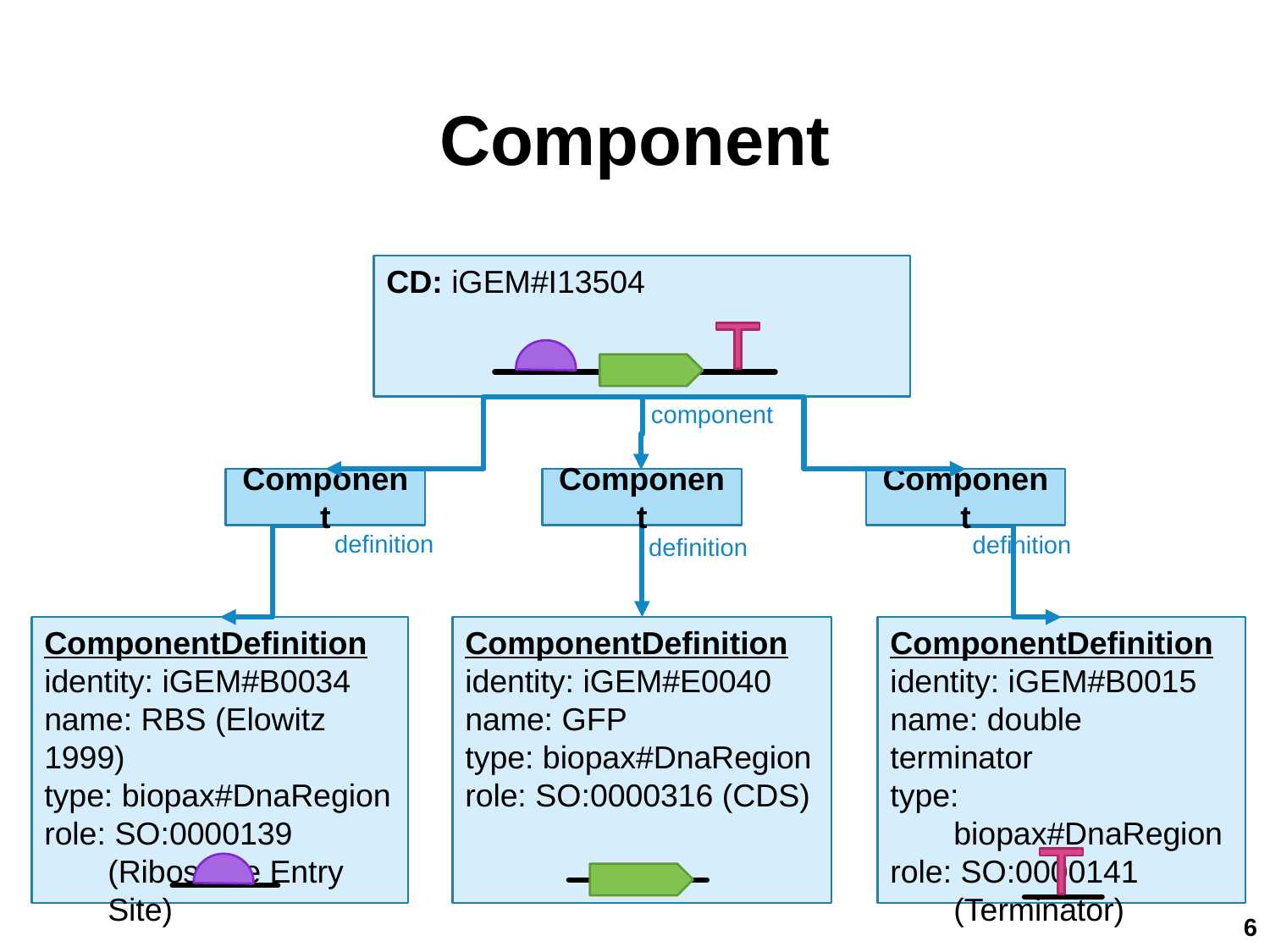

# Component
CD: iGEM#I13504

component
Component
Component
Component
definition
definition
definition
ComponentDefinition
identity: iGEM#B0015
name: double terminator
type: biopax#DnaRegion
role: SO:0000141 (Terminator)

ComponentDefinition
identity: iGEM#B0034
name: RBS (Elowitz 1999)
type: biopax#DnaRegion
role: SO:0000139 (Ribosome Entry Site)

ComponentDefinition
identity: iGEM#E0040
name: GFP
type: biopax#DnaRegion
role: SO:0000316 (CDS)

6